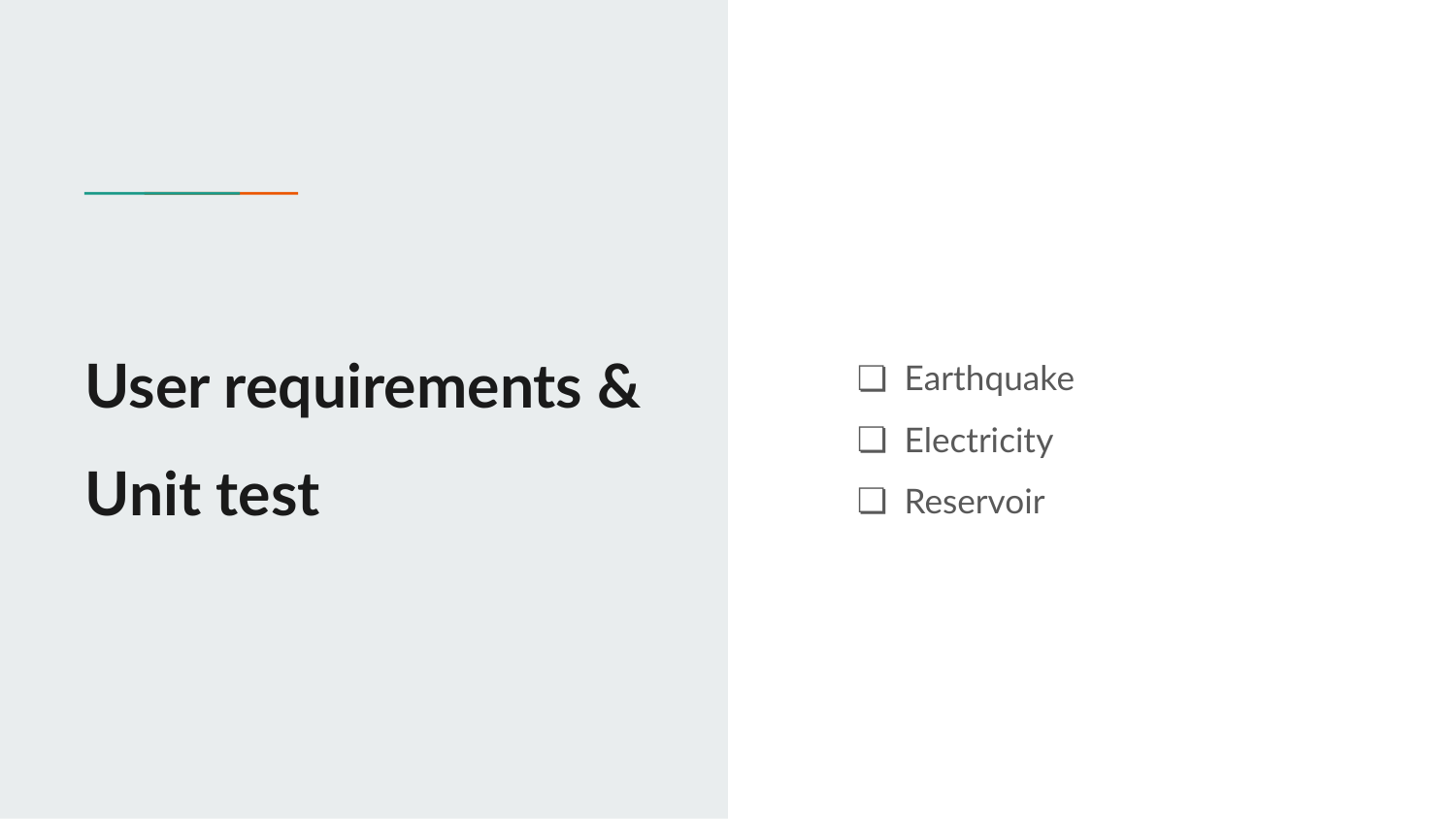

# User requirements &
Unit test

Earthquake
Electricity
Reservoir